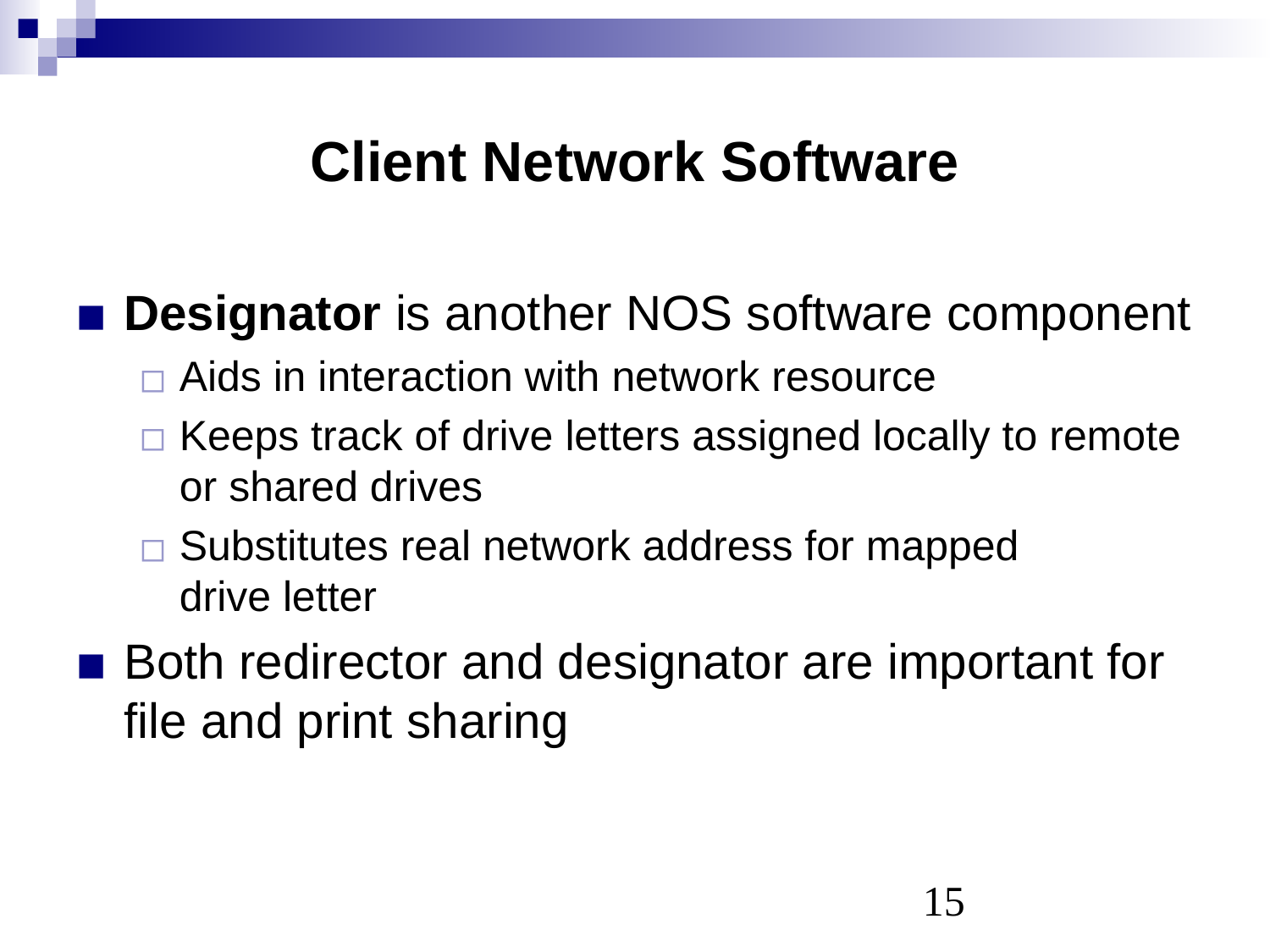

# Client Network Software
Designator is another NOS software component
Aids in interaction with network resource
Keeps track of drive letters assigned locally to remote or shared drives
Substitutes real network address for mapped
drive letter
Both redirector and designator are important for file and print sharing
15